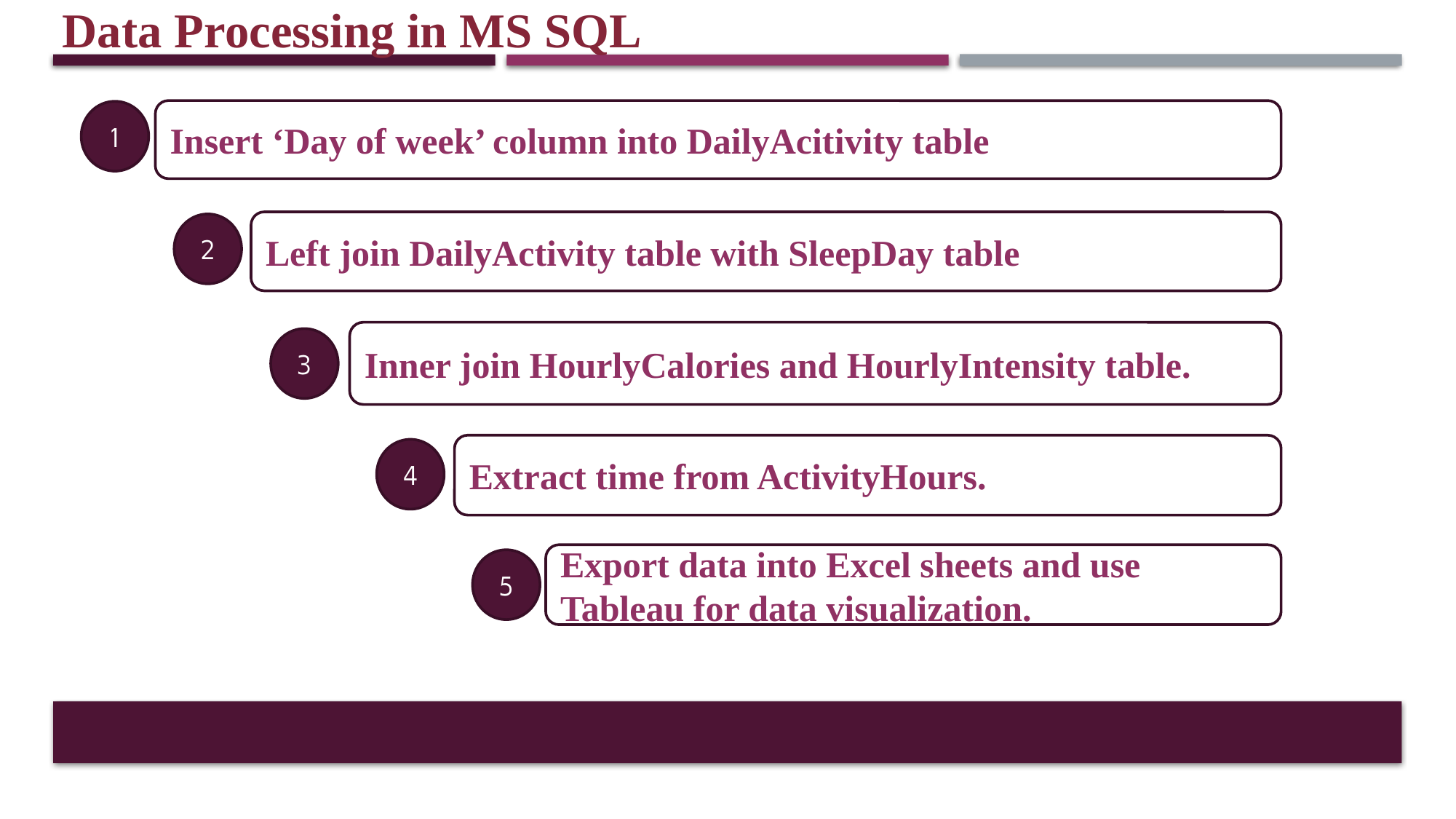

Data Processing in MS SQL

Insert ‘Day of week’ column into DailyAcitivity table
1
Left join DailyActivity table with SleepDay table
2
Inner join HourlyCalories and HourlyIntensity table.
3
Extract time from ActivityHours.
4
Export data into Excel sheets and use Tableau for data visualization.
5